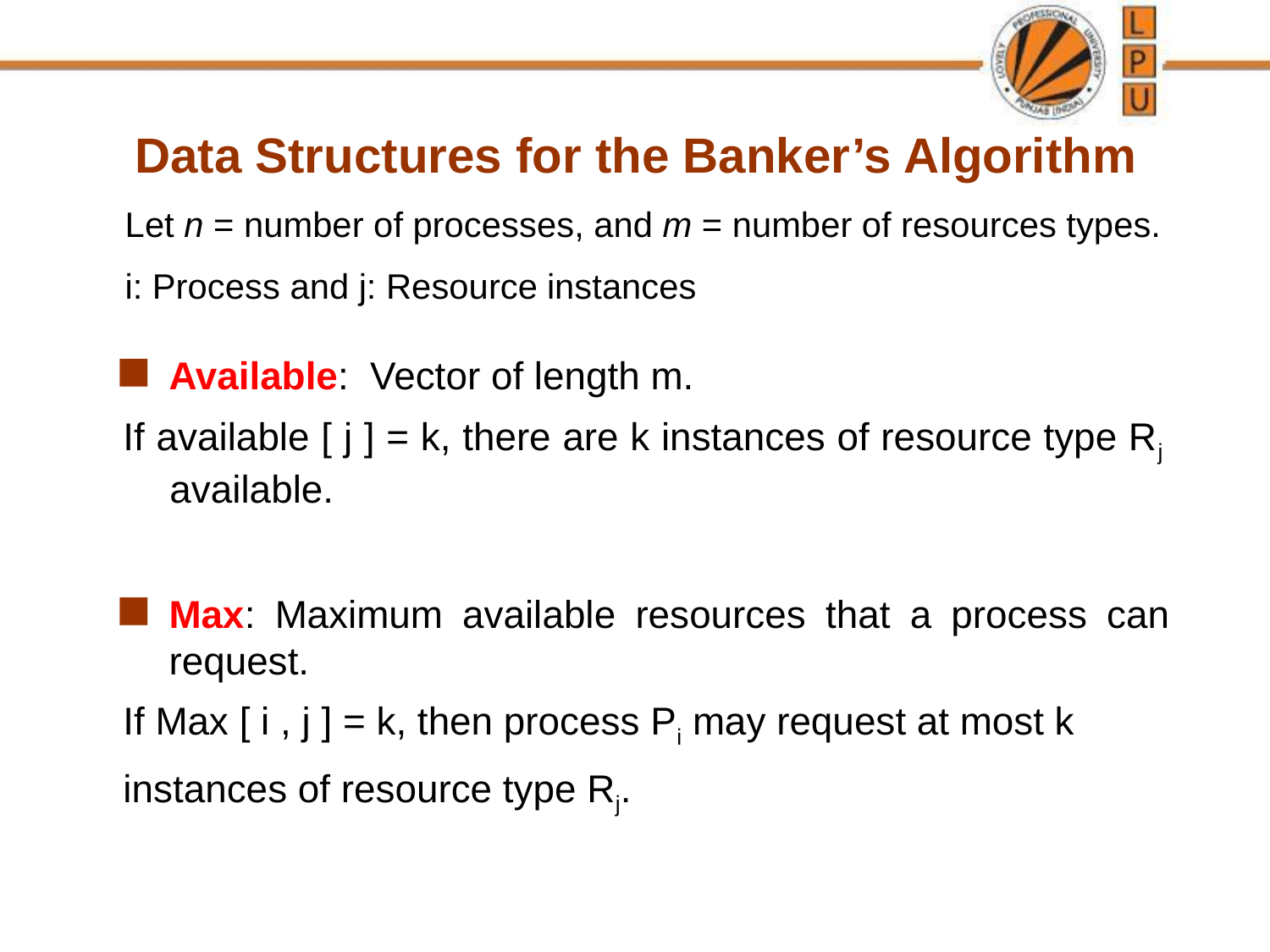

Data Structures for the Banker’s Algorithm
Let n = number of processes, and m = number of resources types.
i: Process and j: Resource instances

Available:  Vector of length m.
If available [ j ] = k, there are k instances of resource type Rj  available.

Max: Maximum available resources that a process can request.
If Max [ i , j ] = k, then process Pi may request at most k
instances of resource type Rj.